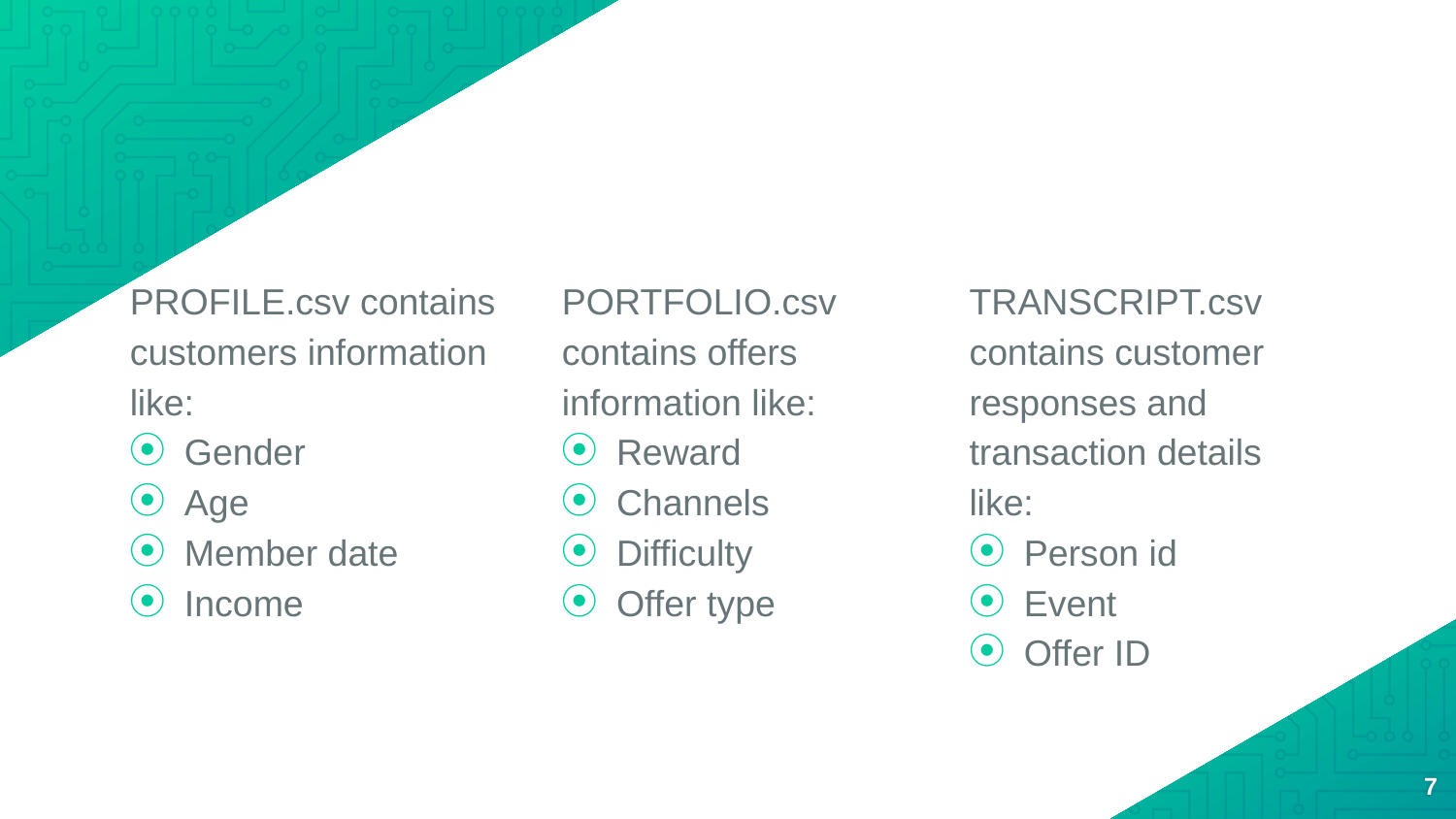

PROFILE.csv contains customers information like:
Gender
Age
Member date
Income

PORTFOLIO.csv contains offers information like:
Reward
Channels
Difficulty
Offer type

TRANSCRIPT.csv contains customer responses and transaction details like:
Person id
Event
Offer ID

7